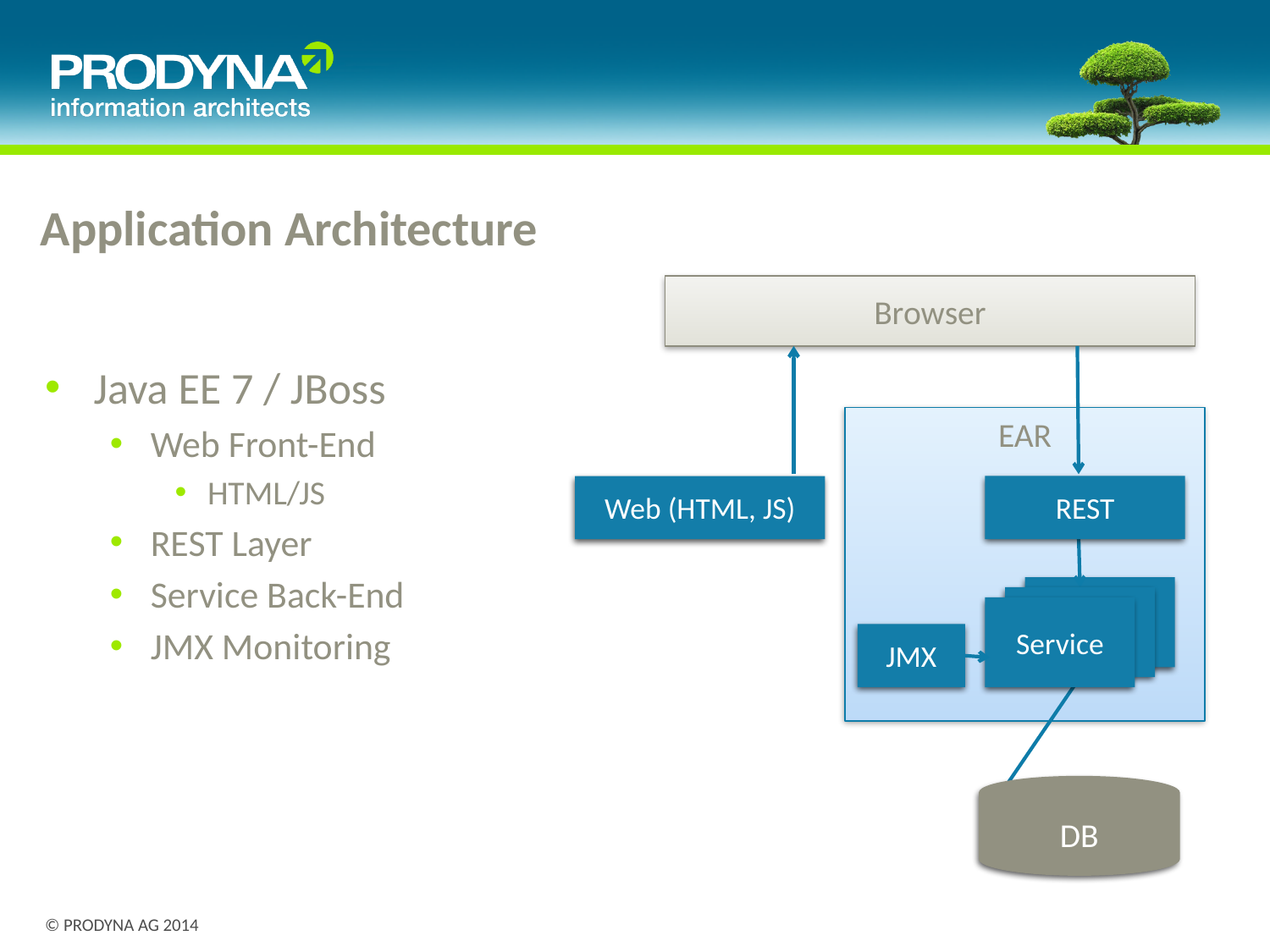

# Application Architecture
Browser
Java EE 7 / JBoss
Web Front-End
HTML/JS
REST Layer
Service Back-End
JMX Monitoring

EAR
REST
Web (HTML, JS)
Back-End
Service
Back-End
Service
Service
JMX
DB